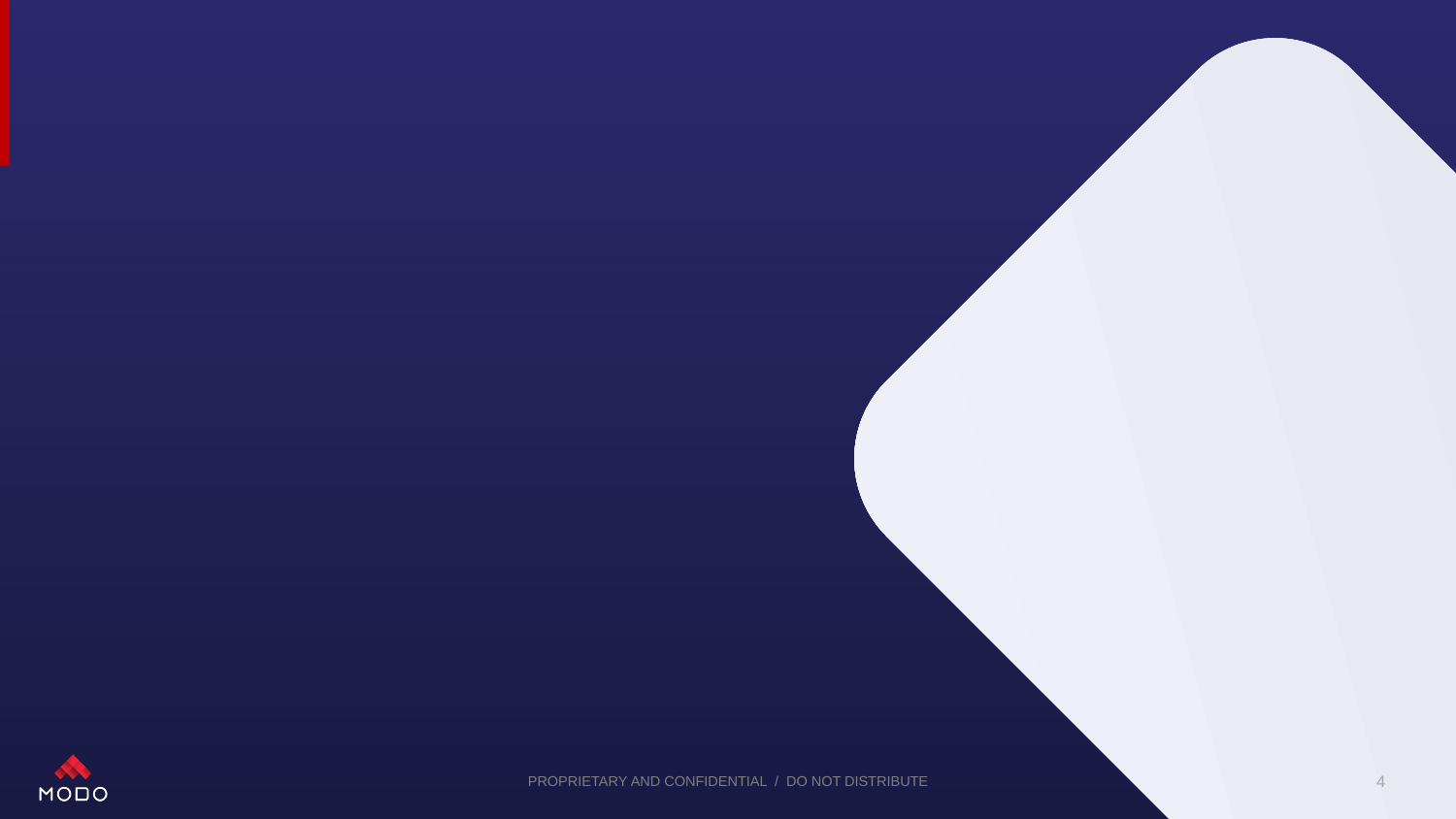

#

PROPRIETARY AND CONFIDENTIAL  /  DO NOT DISTRIBUTE
4